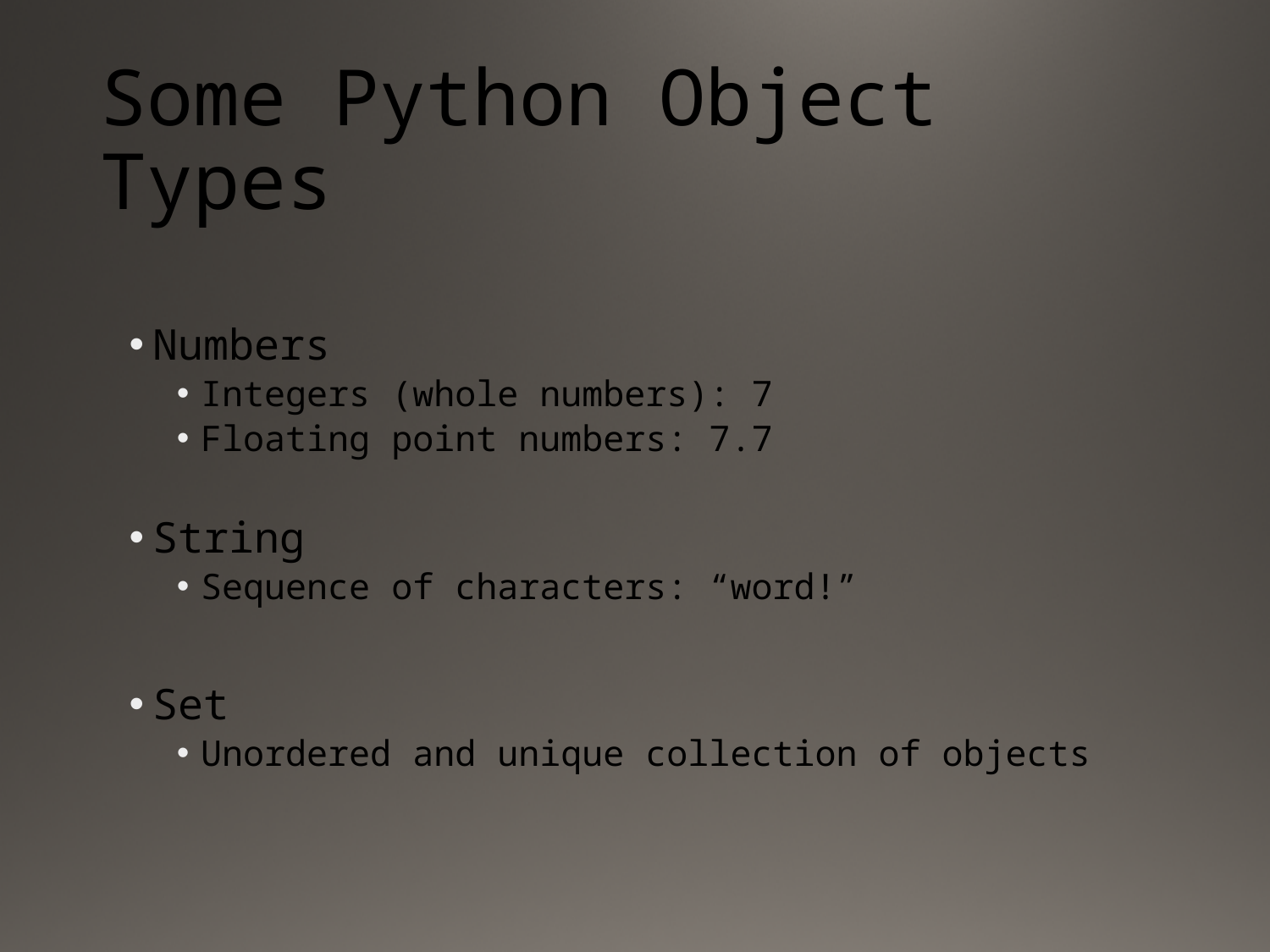

# Some Python Object Types

Numbers
Integers (whole numbers): 7
Floating point numbers: 7.7

String
Sequence of characters: “word!”

Set
Unordered and unique collection of objects